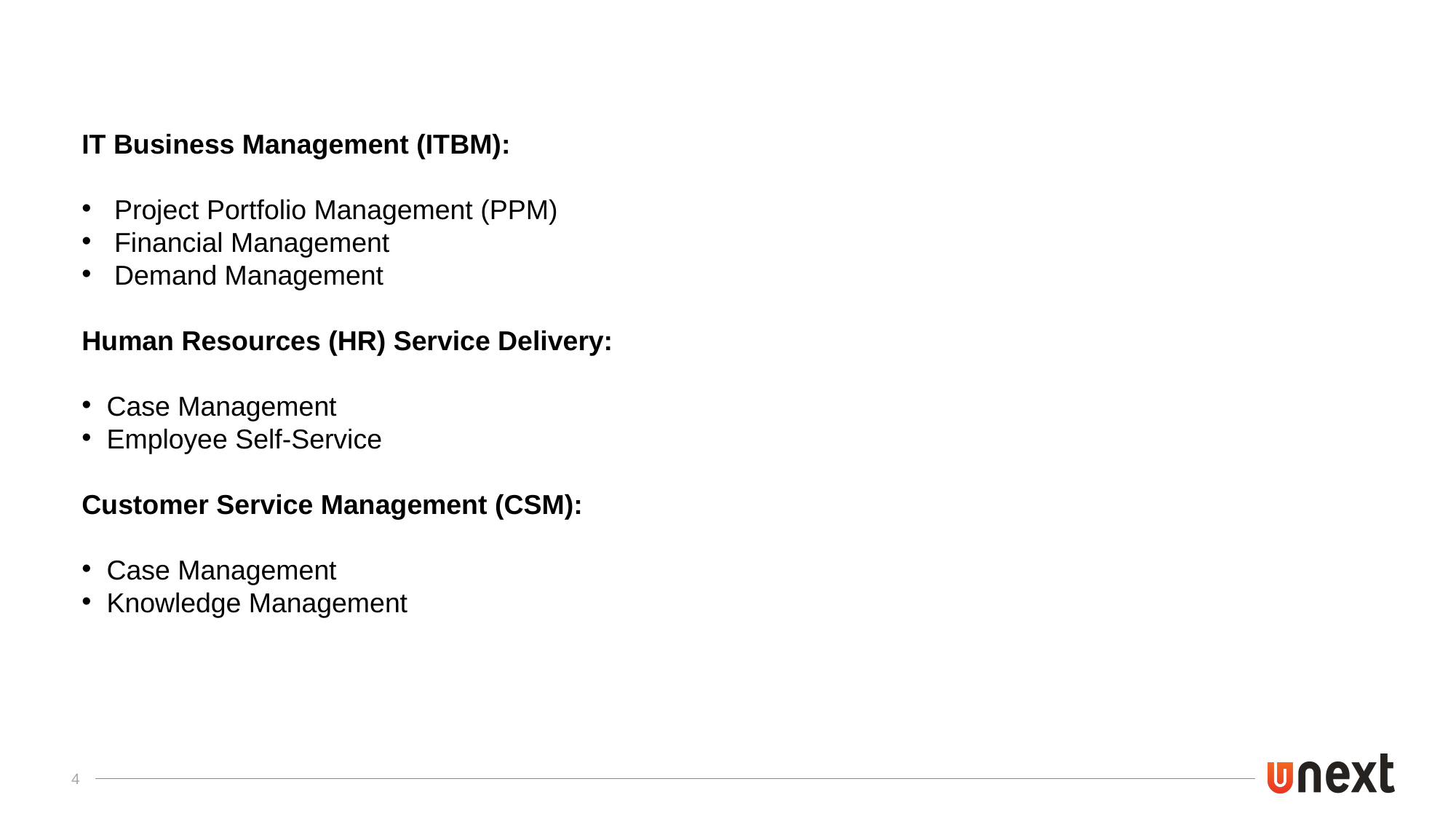

IT Business Management (ITBM):

   Project Portfolio Management (PPM)
   Financial Management
   Demand Management

Human Resources (HR) Service Delivery:

  Case Management
  Employee Self-Service

Customer Service Management (CSM):

  Case Management
  Knowledge Management

4